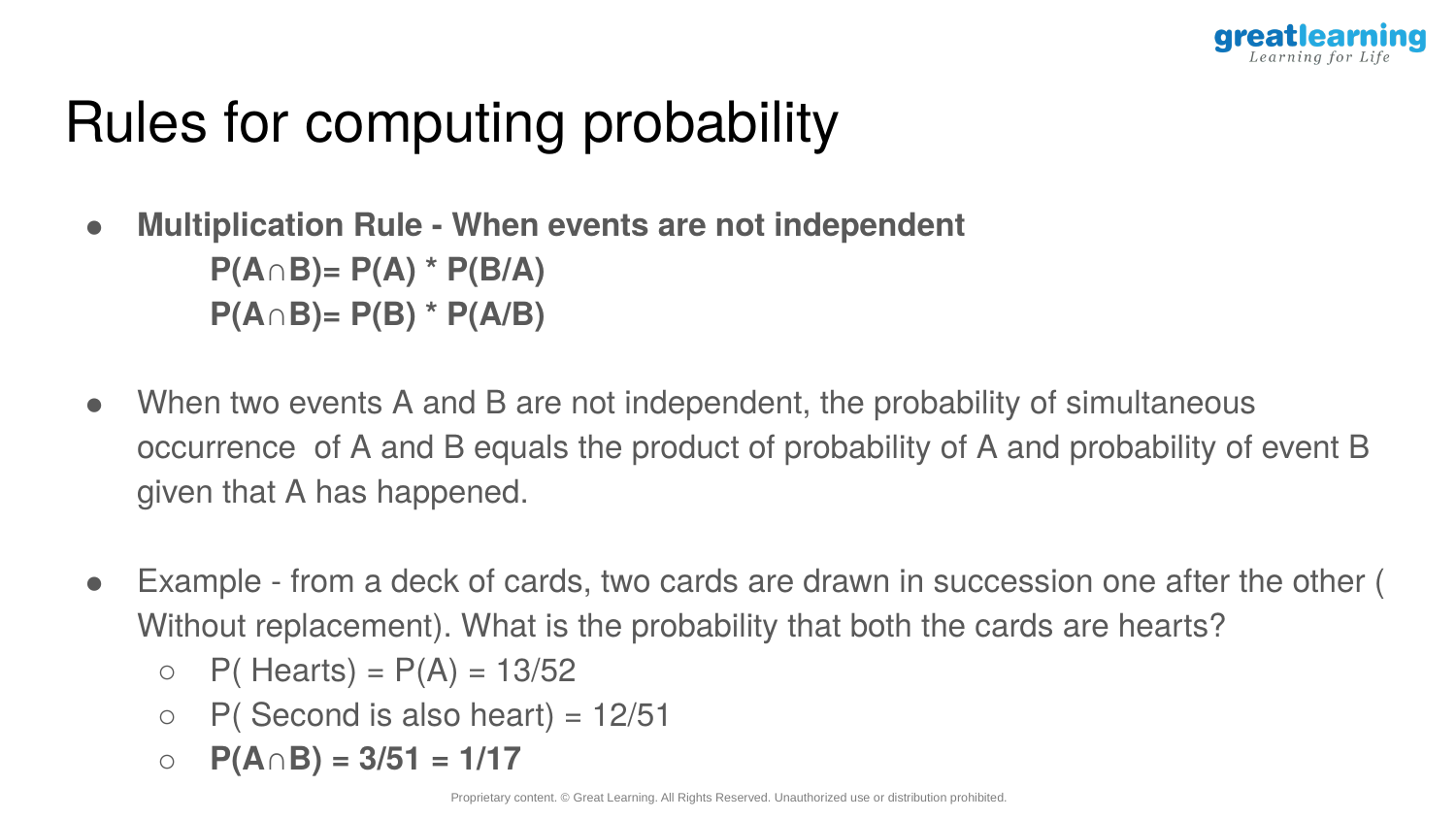

# Rules for computing probability
Multiplication Rule - When events are not independent
	P(A∩B)= P(A) * P(B/A)
	P(A∩B)= P(B) * P(A/B)

When two events A and B are not independent, the probability of simultaneous occurrence  of A and B equals the product of probability of A and probability of event B given that A has happened.

Example - from a deck of cards, two cards are drawn in succession one after the other ( Without replacement). What is the probability that both the cards are hearts?
P( Hearts) = P(A) = 13/52
P( Second is also heart) = 12/51
P(A∩B) = 3/51 = 1/17